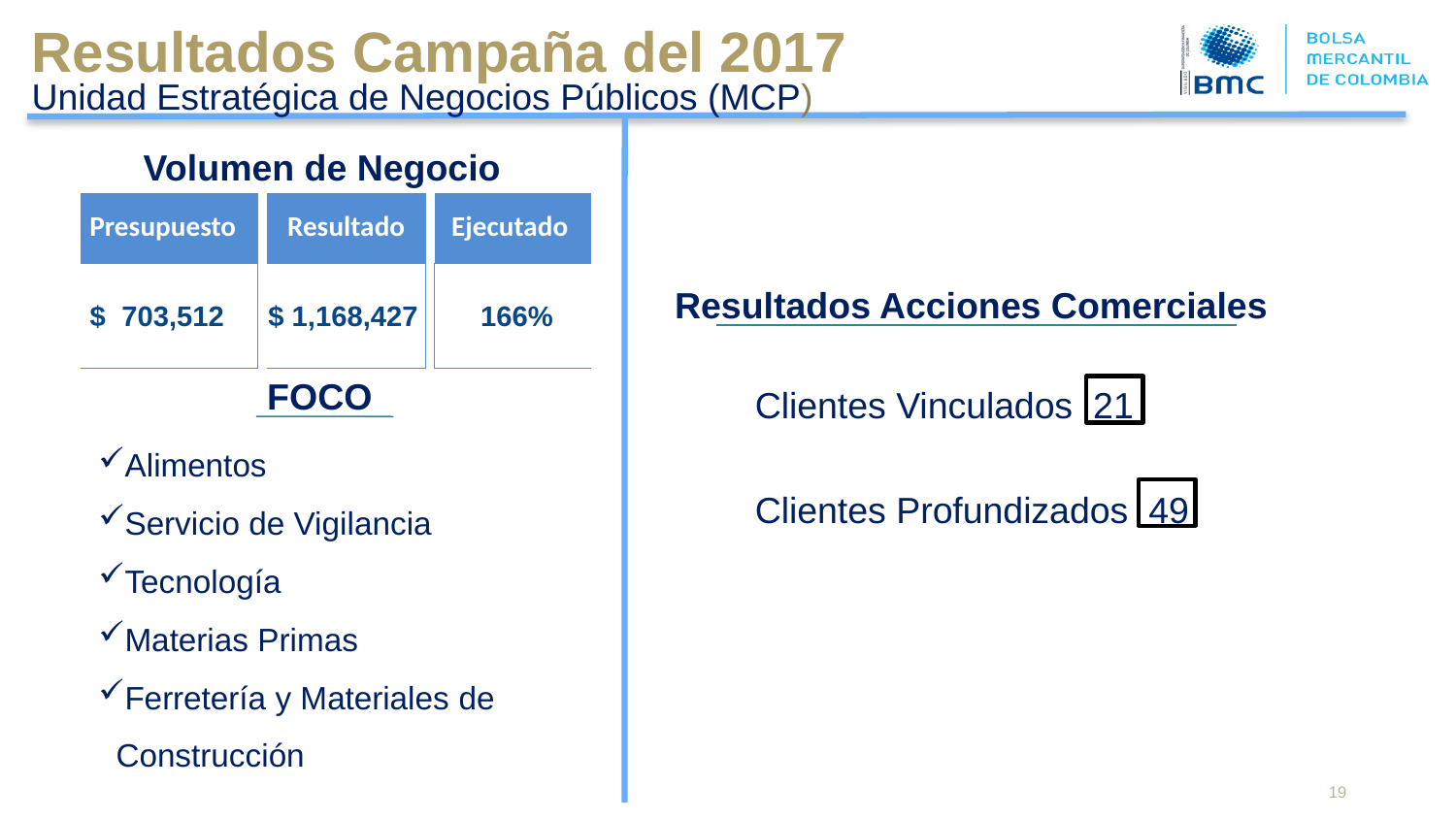

Resultados Campaña del 2017
Unidad Estratégica de Negocios Públicos (MCP)
Volumen de Negocio
| Presupuesto |  | Resultado |  | Ejecutado |
| --- | --- | --- | --- | --- |
| $ 703,512 |  | $ 1,168,427 |  | 166% |
Resultados Acciones Comerciales

FOCO
Clientes Vinculados  21

Clientes Profundizados  49

Alimentos
Servicio de Vigilancia
Tecnología
Materias Primas
Ferretería y Materiales de
  Construcción